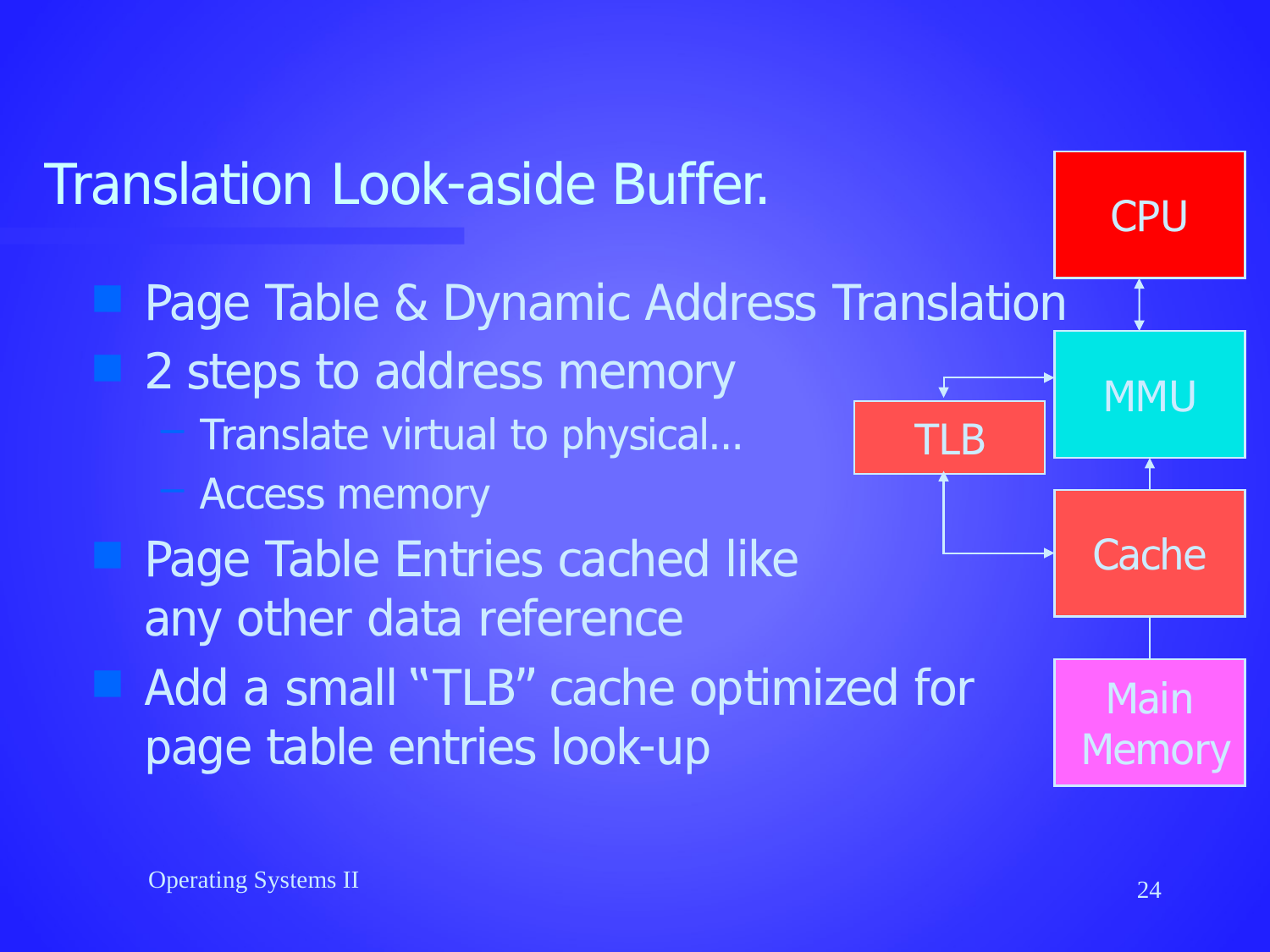

# Translation Look-aside Buffer.
CPU
Page Table & Dynamic Address Translation
2 steps to address memory
Translate virtual to physical…
Access memory
Page Table Entries cached like
any other data reference
Add a small “TLB” cache optimized for
page table entries look-up

MMU
TLB
Cache
Main
 Memory
Operating Systems II
24